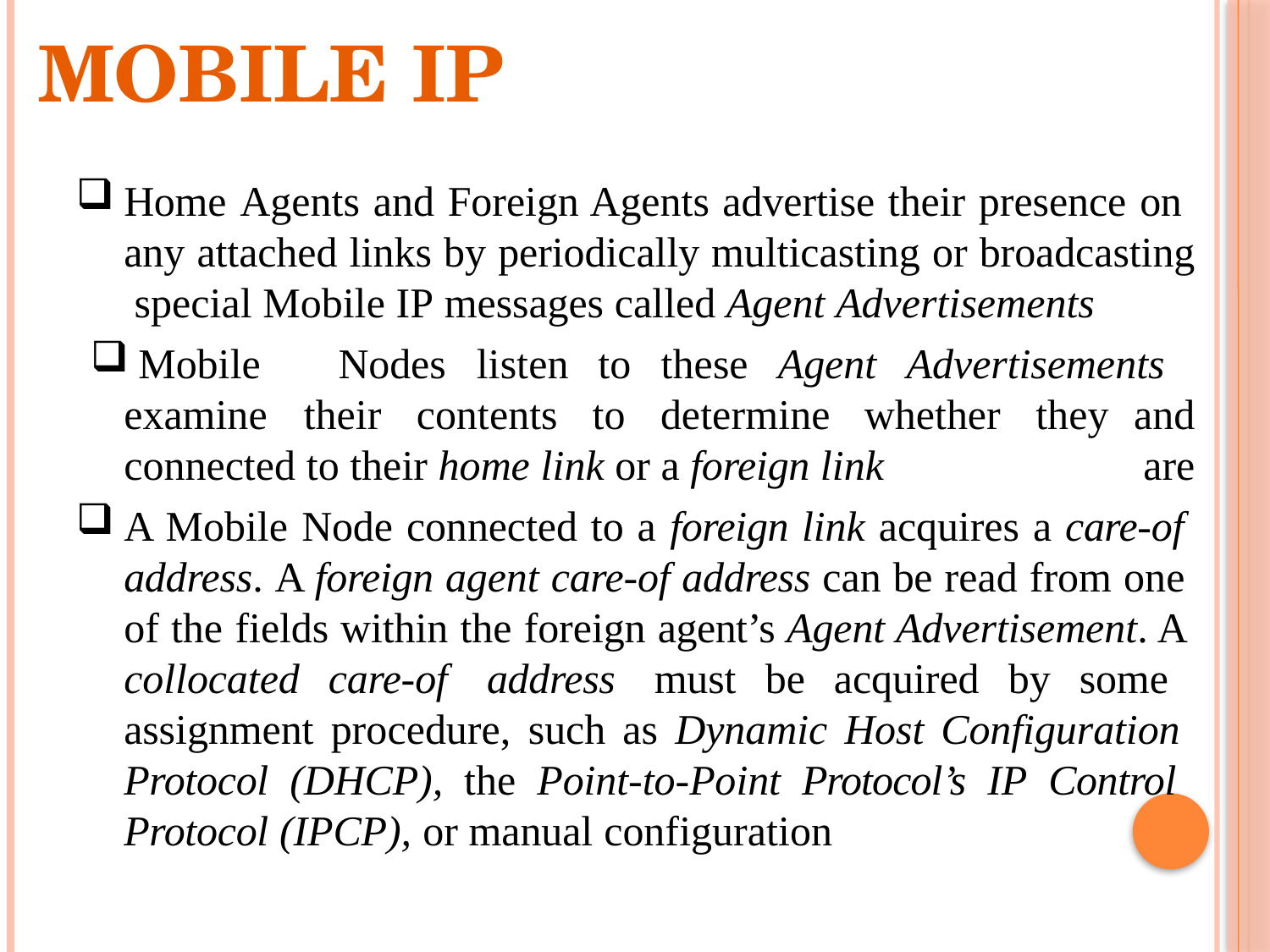

# KEy Mechanism in Mobile IP
Home Agents and Foreign Agents advertise their presence on  any attached links by periodically multicasting or broadcasting  special Mobile IP messages called Agent Advertisements
Mobile	Nodes	listen	to	these	Agent	Advertisements	and
are
examine	their	contents	to	determine	whether	they
connected to their home link or a foreign link
A Mobile Node connected to a foreign link acquires a care-of  address. A foreign agent care-of address can be read from one  of the fields within the foreign agent’s Agent Advertisement. A  collocated care-of address must be acquired by some  assignment procedure, such as Dynamic Host Configuration  Protocol (DHCP), the Point-to-Point Protocol’s IP Control  Protocol (IPCP), or manual configuration
17